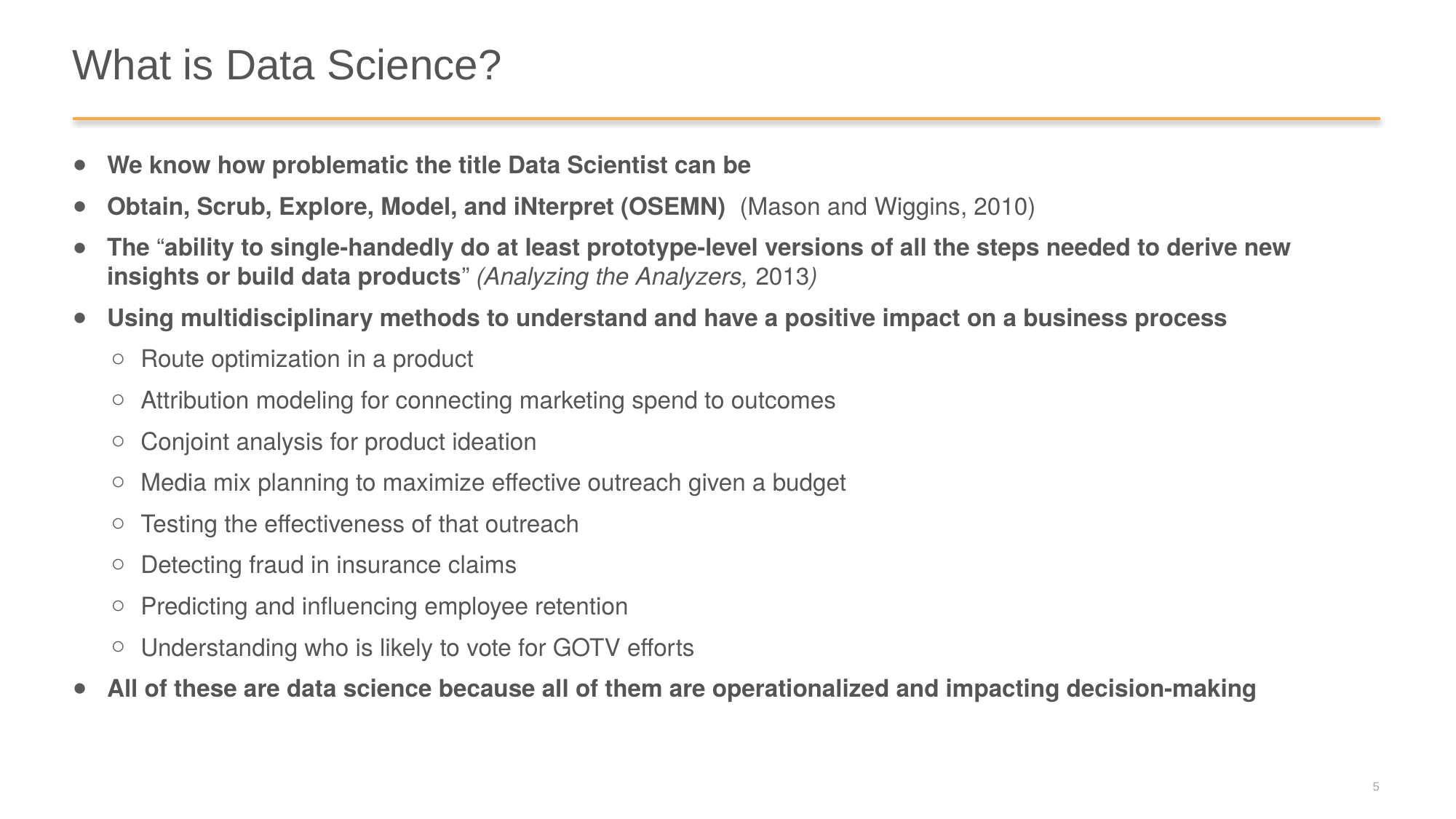

# What is Data Science?
We know how problematic the title Data Scientist can be
Obtain, Scrub, Explore, Model, and iNterpret (OSEMN)  (Mason and Wiggins, 2010)
The “ability to single-handedly do at least prototype-level versions of all the steps needed to derive new insights or build data products” (Analyzing the Analyzers, 2013)
Using multidisciplinary methods to understand and have a positive impact on a business process
Route optimization in a product
Attribution modeling for connecting marketing spend to outcomes
Conjoint analysis for product ideation
Media mix planning to maximize effective outreach given a budget
Testing the effectiveness of that outreach
Detecting fraud in insurance claims
Predicting and influencing employee retention
Understanding who is likely to vote for GOTV efforts
All of these are data science because all of them are operationalized and impacting decision-making